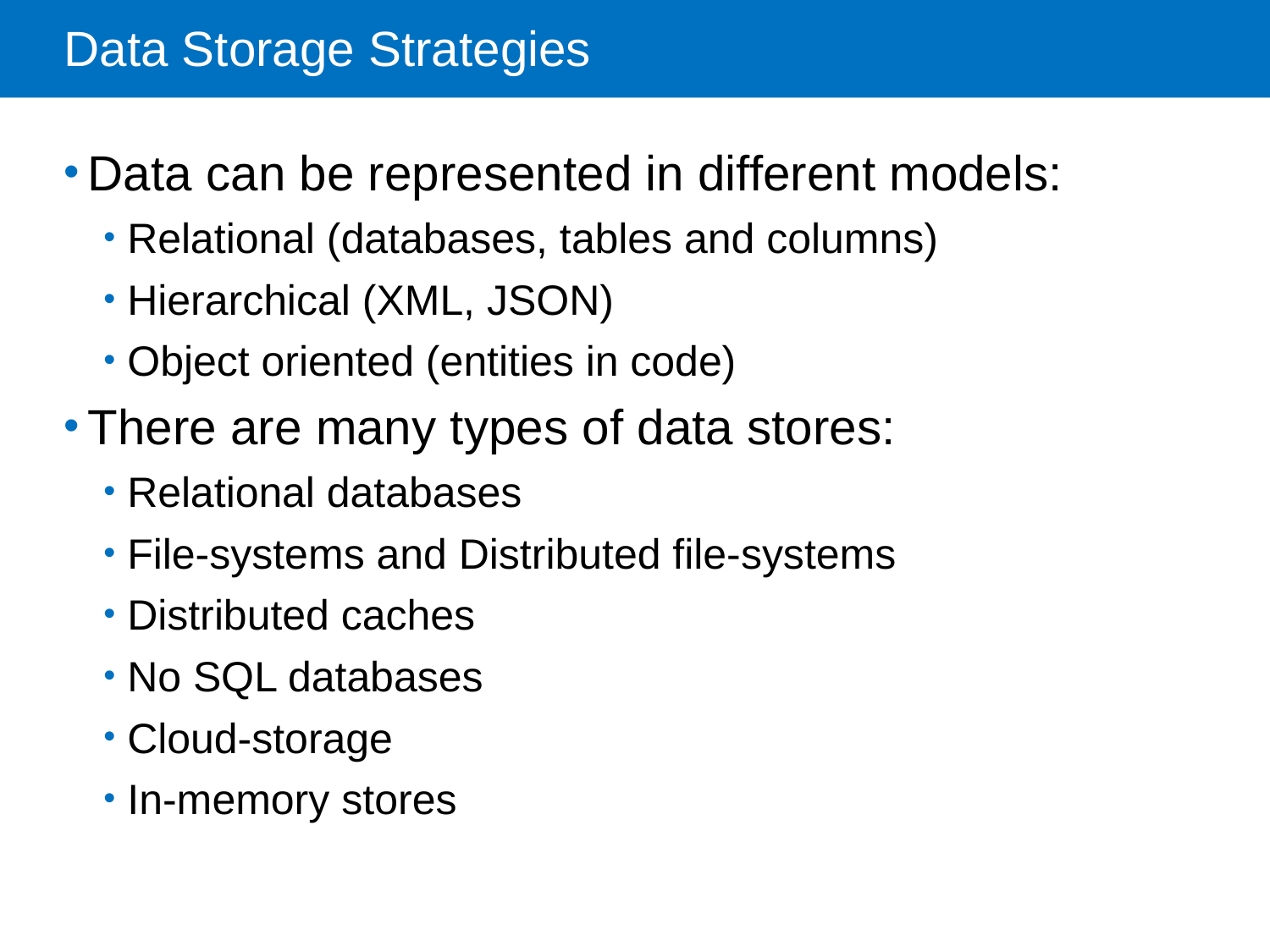

# Data Storage Strategies
Data can be represented in different models:
Relational (databases, tables and columns)
Hierarchical (XML, JSON)
Object oriented (entities in code)
There are many types of data stores:
Relational databases
File-systems and Distributed file-systems
Distributed caches
No SQL databases
Cloud-storage
In-memory stores